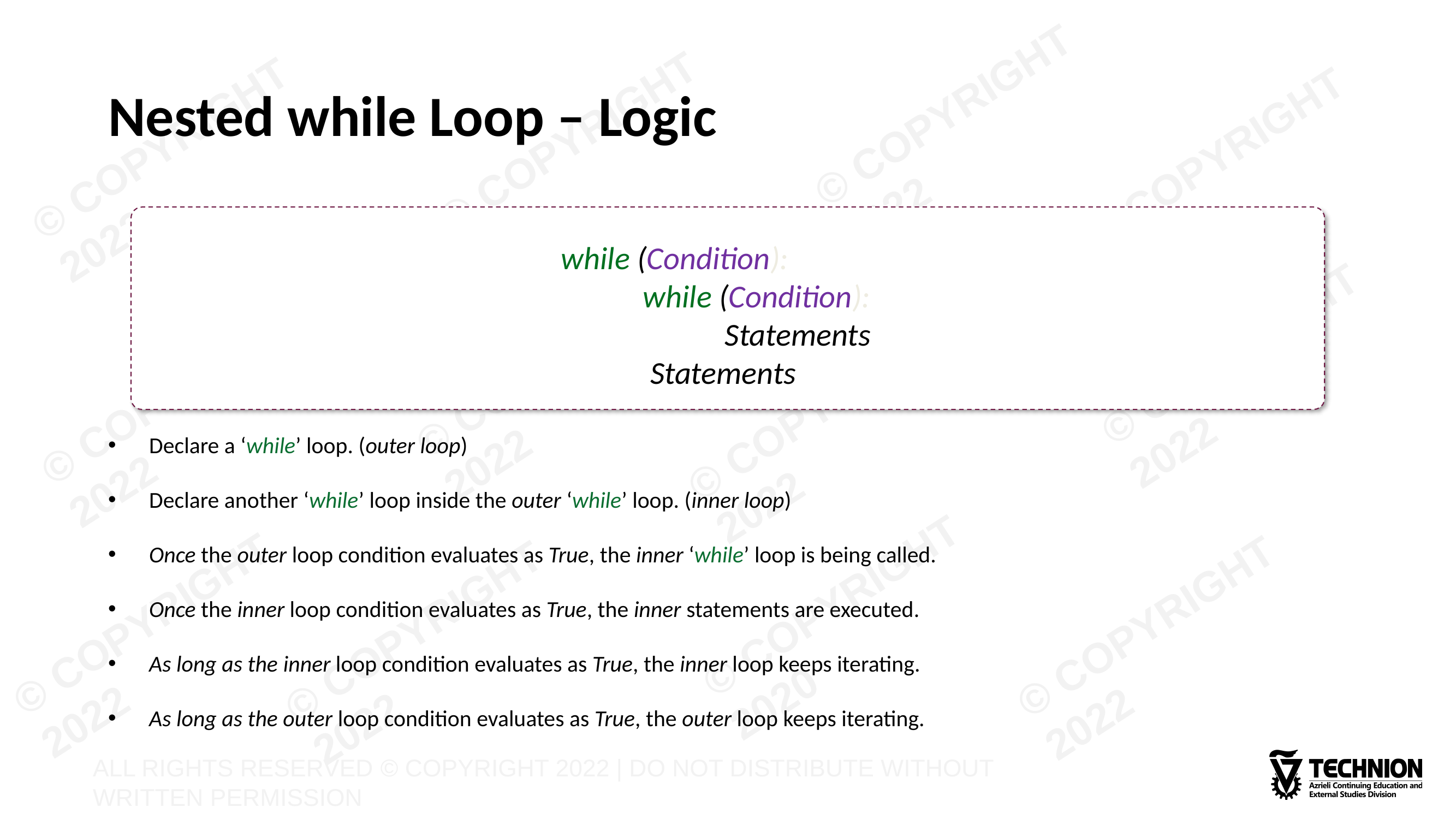

# Nested while Loop – Logic

while (Condition):
	while (Condition):
		Statements
	 Statements
Declare a ‘while’ loop. (outer loop)

Declare another ‘while’ loop inside the outer ‘while’ loop. (inner loop)

Once the outer loop condition evaluates as True, the inner ‘while’ loop is being called.

Once the inner loop condition evaluates as True, the inner statements are executed.

As long as the inner loop condition evaluates as True, the inner loop keeps iterating.

As long as the outer loop condition evaluates as True, the outer loop keeps iterating.